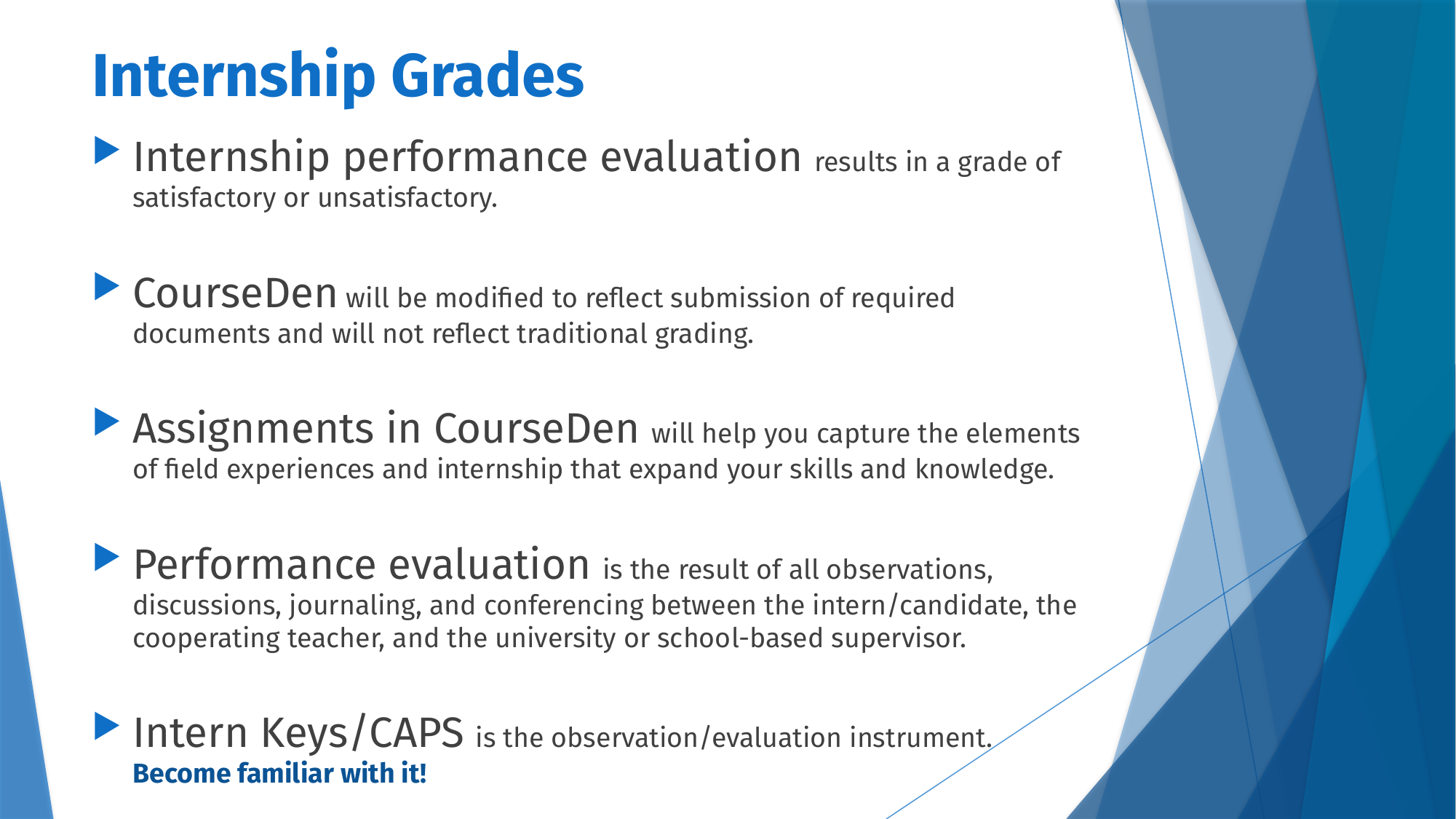

# Internship Grades
Internship performance evaluation results in a grade of satisfactory or unsatisfactory.

CourseDen will be modified to reflect submission of required documents and will not reflect traditional grading.

Assignments in CourseDen will help you capture the elements of field experiences and internship that expand your skills and knowledge.

Performance evaluation is the result of all observations, discussions, journaling, and conferencing between the intern/candidate, the cooperating teacher, and the university or school-based supervisor.

Intern Keys/CAPS is the observation/evaluation instrument. Become familiar with it!